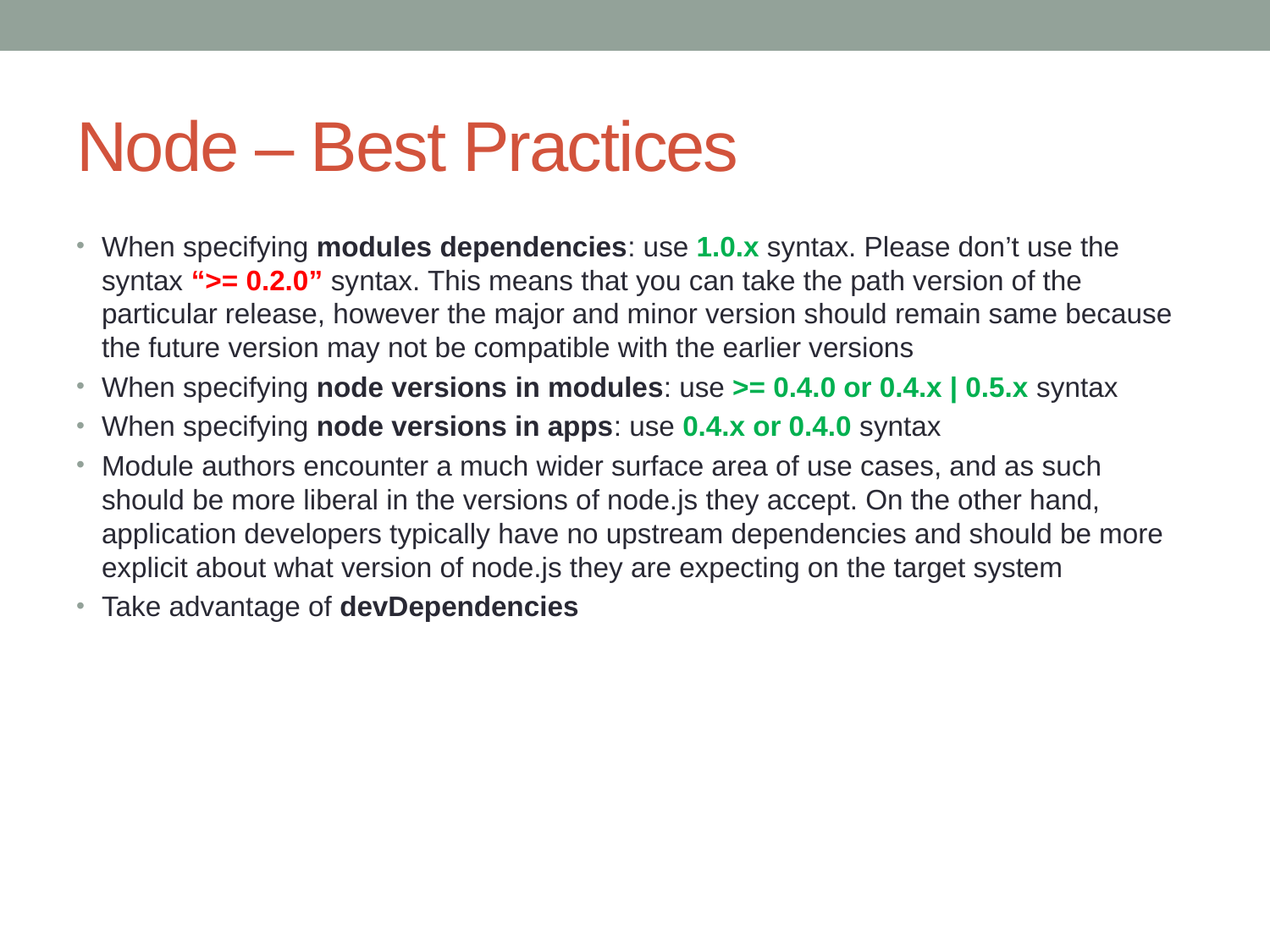

# Node – Best Practices
When specifying modules dependencies: use 1.0.x syntax. Please don’t use the syntax “>= 0.2.0” syntax. This means that you can take the path version of the particular release, however the major and minor version should remain same because the future version may not be compatible with the earlier versions
When specifying node versions in modules: use >= 0.4.0 or 0.4.x | 0.5.x syntax
When specifying node versions in apps: use 0.4.x or 0.4.0 syntax
Module authors encounter a much wider surface area of use cases, and as such should be more liberal in the versions of node.js they accept. On the other hand, application developers typically have no upstream dependencies and should be more explicit about what version of node.js they are expecting on the target system
Take advantage of devDependencies